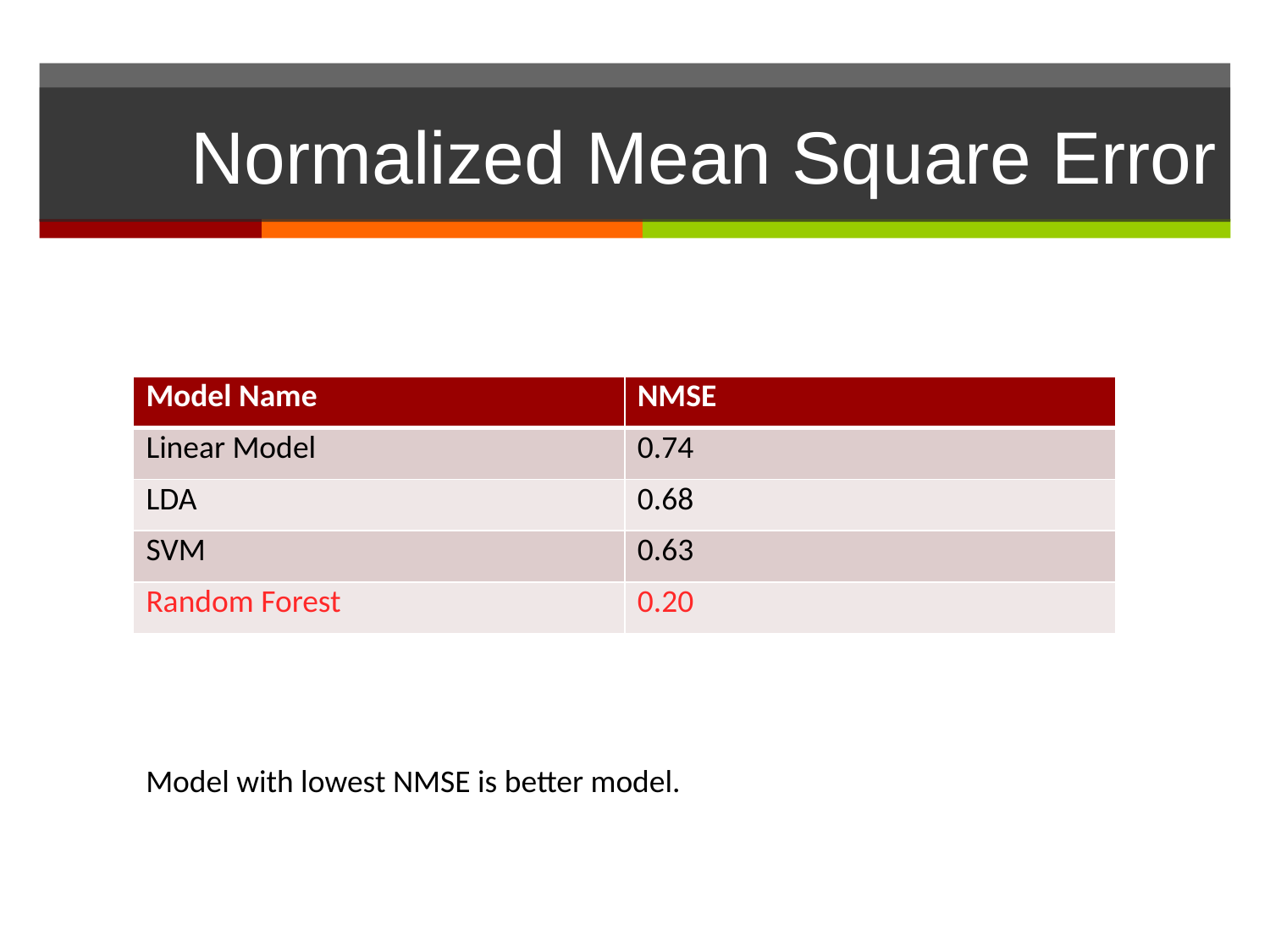

# Normalized Mean Square Error
| Model Name | NMSE |
| --- | --- |
| Linear Model | 0.74 |
| LDA | 0.68 |
| SVM | 0.63 |
| Random Forest | 0.20 |
Model with lowest NMSE is better model.